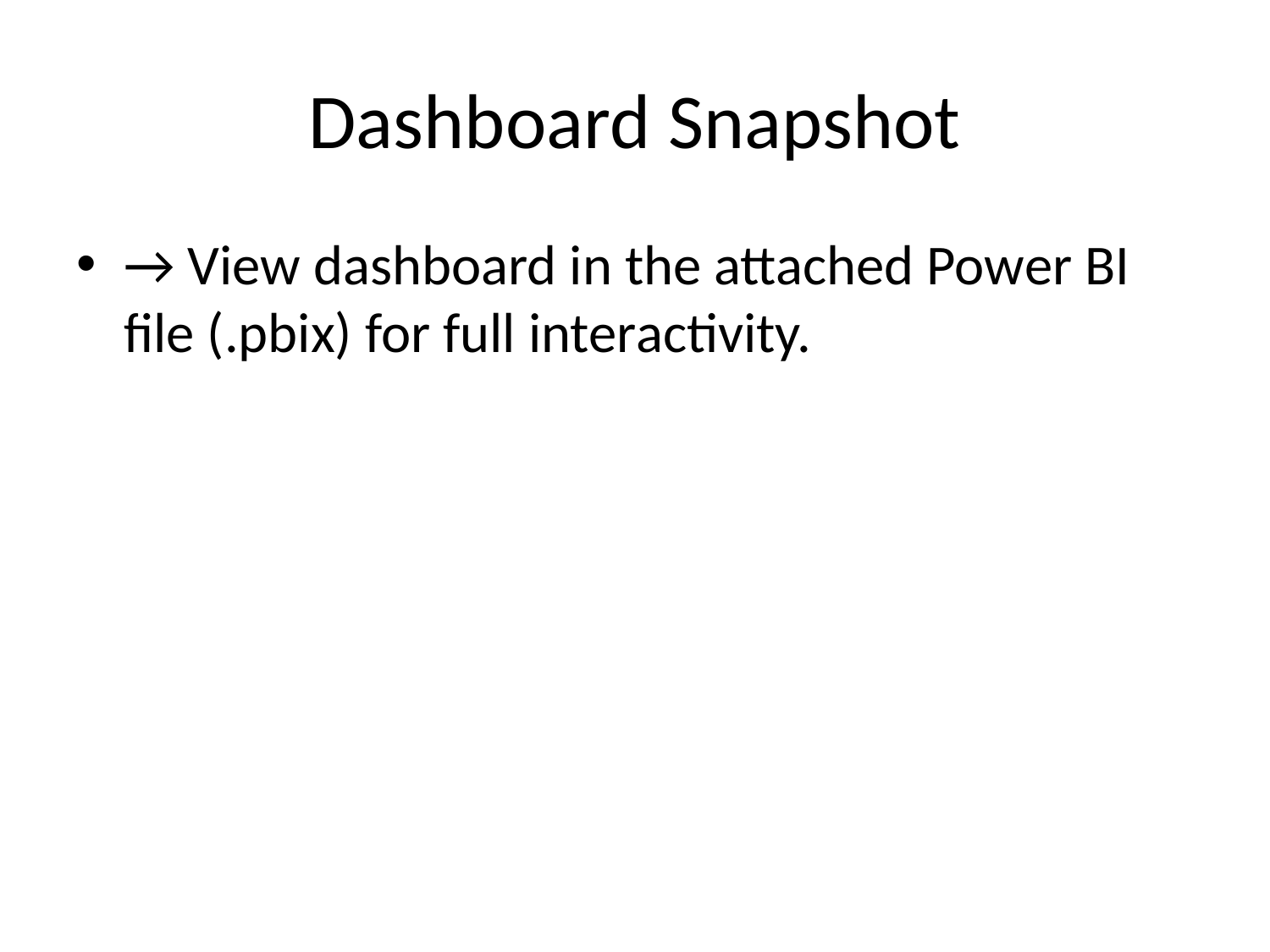

# Dashboard Snapshot
→ View dashboard in the attached Power BI file (.pbix) for full interactivity.